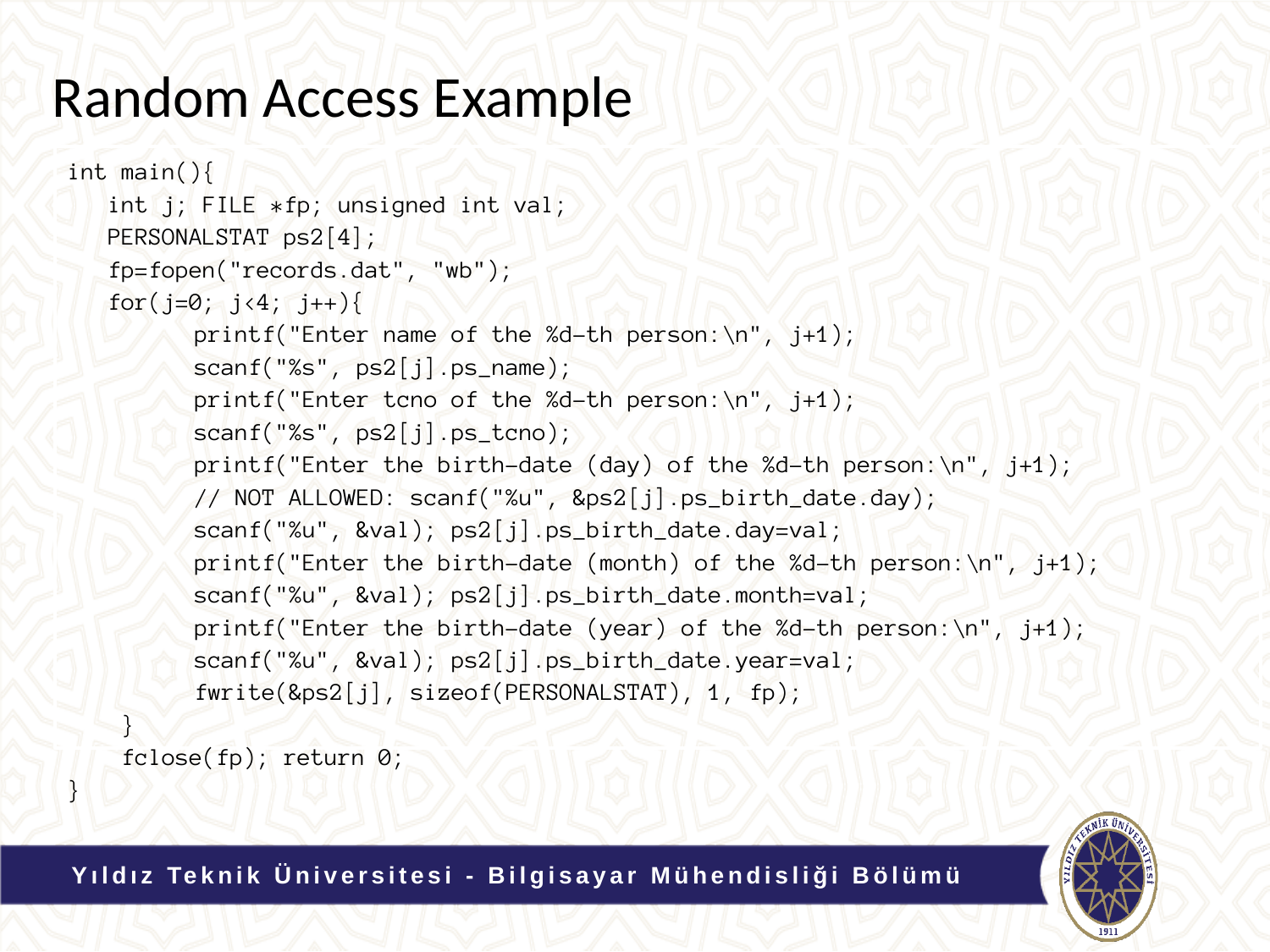

# Random Access Example
int main(){
   int j; FILE *fp; unsigned int val;
   PERSONALSTAT ps2[4];
   fp=fopen("records.dat", "wb");
   for(j=0; j<4; j++){
	printf("Enter name of the %d-th person:\n", j+1);
	scanf("%s", ps2[j].ps_name);
	printf("Enter tcno of the %d-th person:\n", j+1);
	scanf("%s", ps2[j].ps_tcno);
	printf("Enter the birth-date (day) of the %d-th person:\n", j+1);
	// NOT ALLOWED: scanf("%u", &ps2[j].ps_birth_date.day);
	scanf("%u", &val); ps2[j].ps_birth_date.day=val;
	printf("Enter the birth-date (month) of the %d-th person:\n", j+1);
	scanf("%u", &val); ps2[j].ps_birth_date.month=val;
	printf("Enter the birth-date (year) of the %d-th person:\n", j+1);
	scanf("%u", &val); ps2[j].ps_birth_date.year=val;
	fwrite(&ps2[j], sizeof(PERSONALSTAT), 1, fp);
    }
    fclose(fp); return 0;
}
Yıldız Teknik Üniversitesi - Bilgisayar Mühendisliği Bölümü